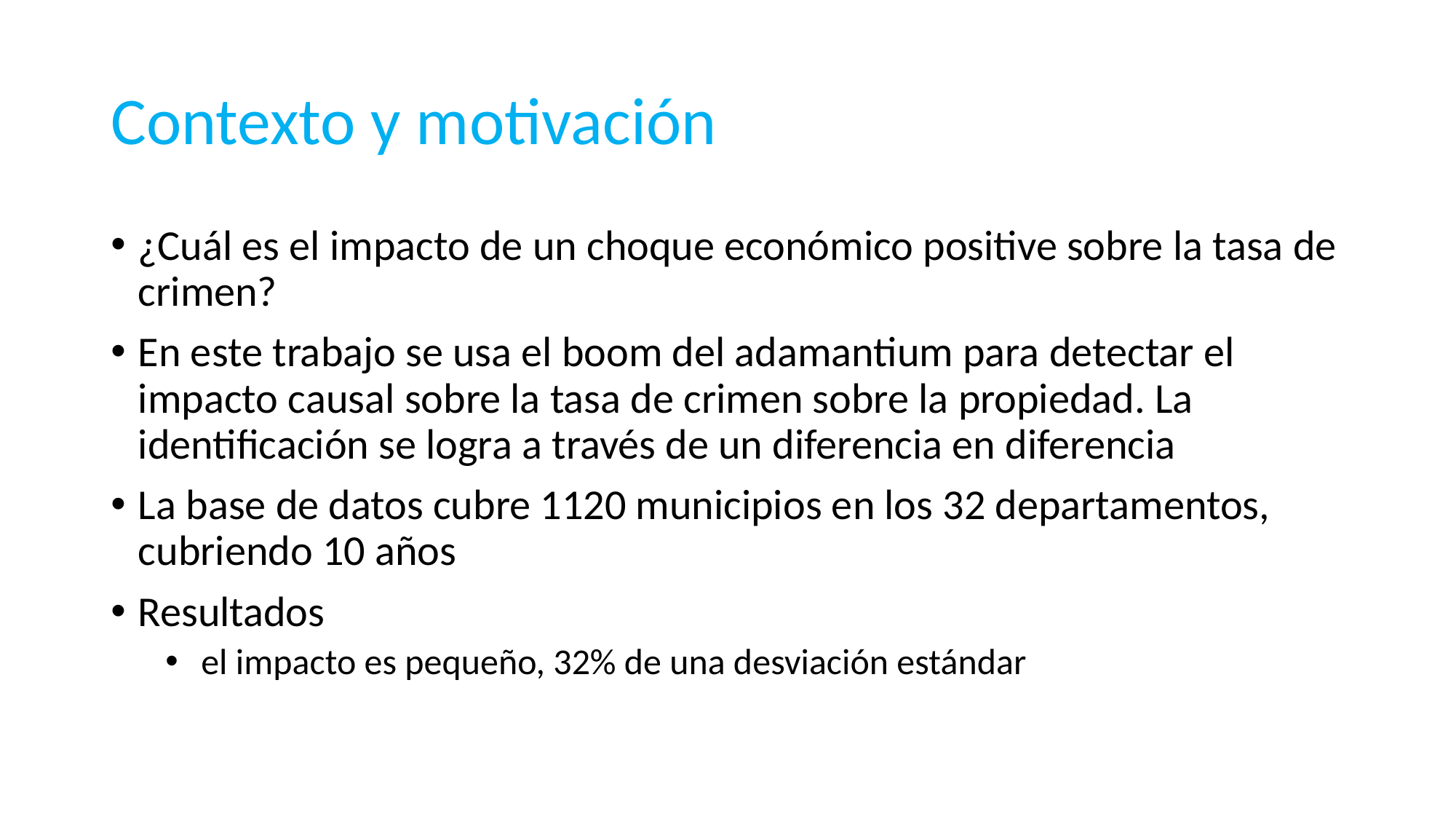

# Contexto y motivación
¿Cuál es el impacto de un choque económico positive sobre la tasa de crimen?
En este trabajo se usa el boom del adamantium para detectar el impacto causal sobre la tasa de crimen sobre la propiedad. La identificación se logra a través de un diferencia en diferencia
La base de datos cubre 1120 municipios en los 32 departamentos, cubriendo 10 años
Resultados
 el impacto es pequeño, 32% de una desviación estándar